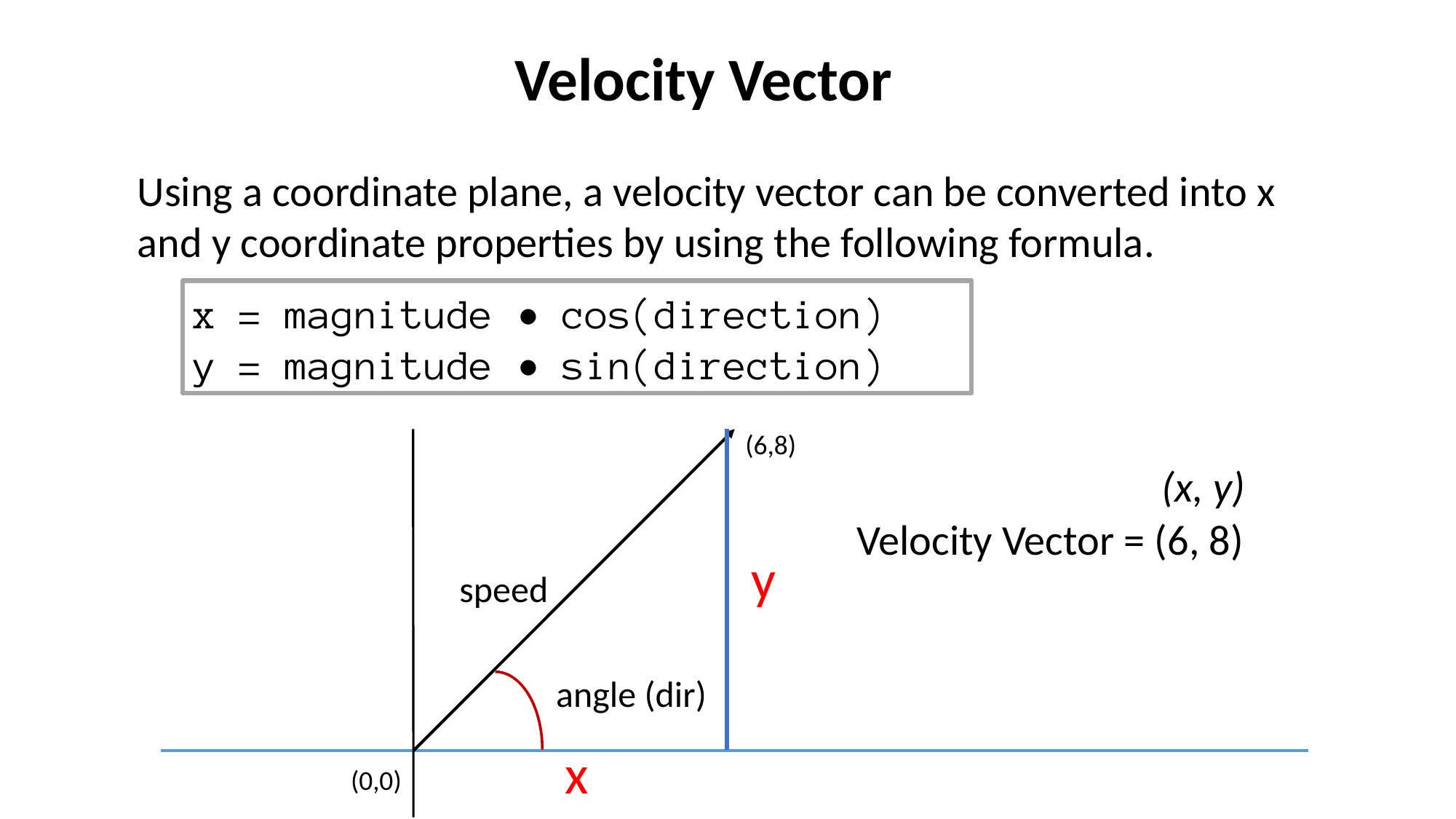

Velocity Vector
Using a coordinate plane, a velocity vector can be converted into x and y coordinate properties by using the following formula.
x = magnitude • cos(direction)
y = magnitude • sin(direction)
(6,8)
(x, y)
Velocity Vector = (6, 8)
y
speed
angle (dir)

x
(0,0)